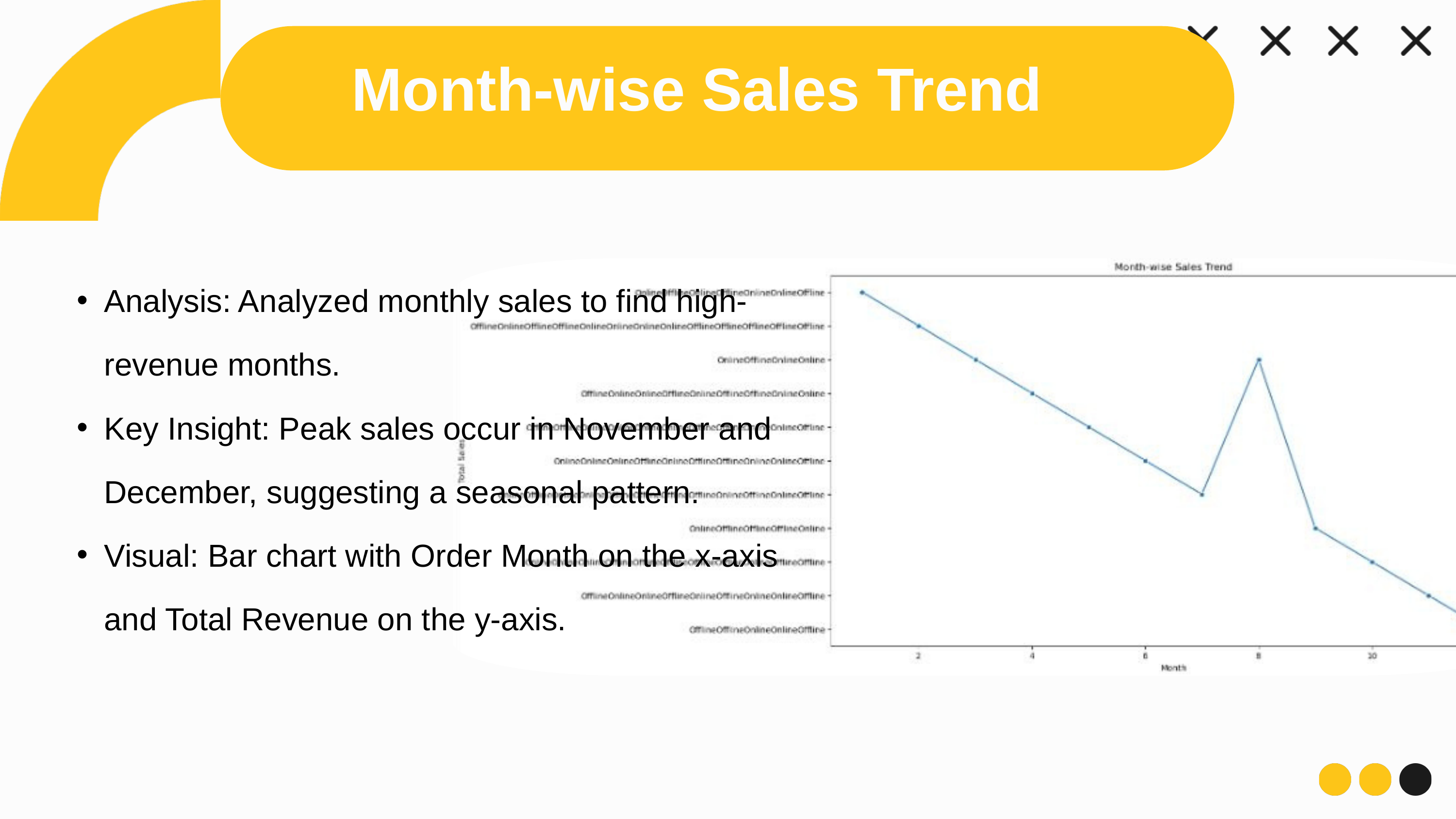

Month-wise Sales Trend
Analysis: Analyzed monthly sales to find high-revenue months.
Key Insight: Peak sales occur in November and December, suggesting a seasonal pattern.
Visual: Bar chart with Order Month on the x-axis and Total Revenue on the y-axis.

05